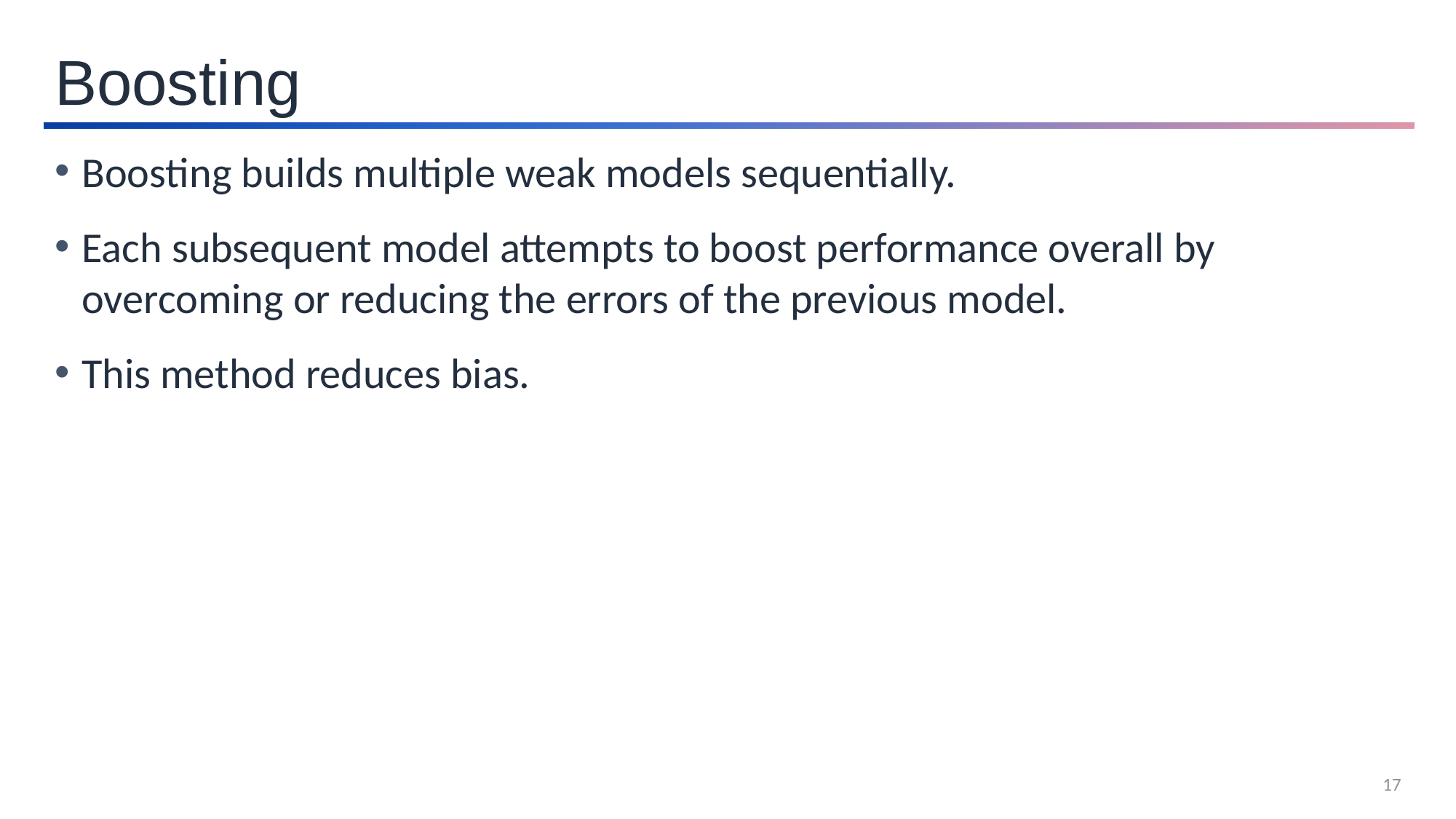

Boosting
Boosting builds multiple weak models sequentially.
Each subsequent model attempts to boost performance overall by overcoming or reducing the errors of the previous model.
This method reduces bias.
17